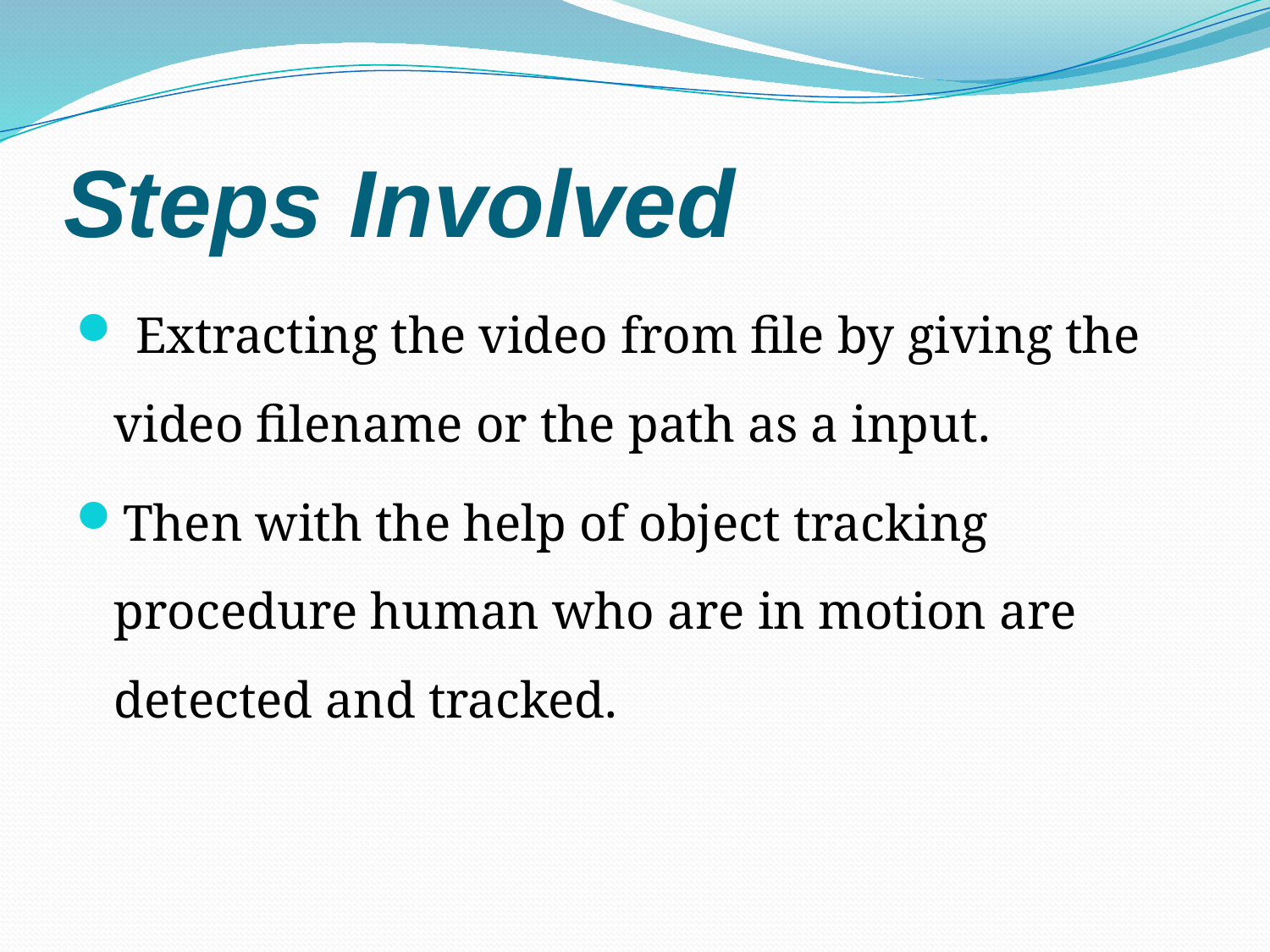

# Steps Involved
 Extracting the video from file by giving the video filename or the path as a input.
Then with the help of object tracking procedure human who are in motion are detected and tracked.